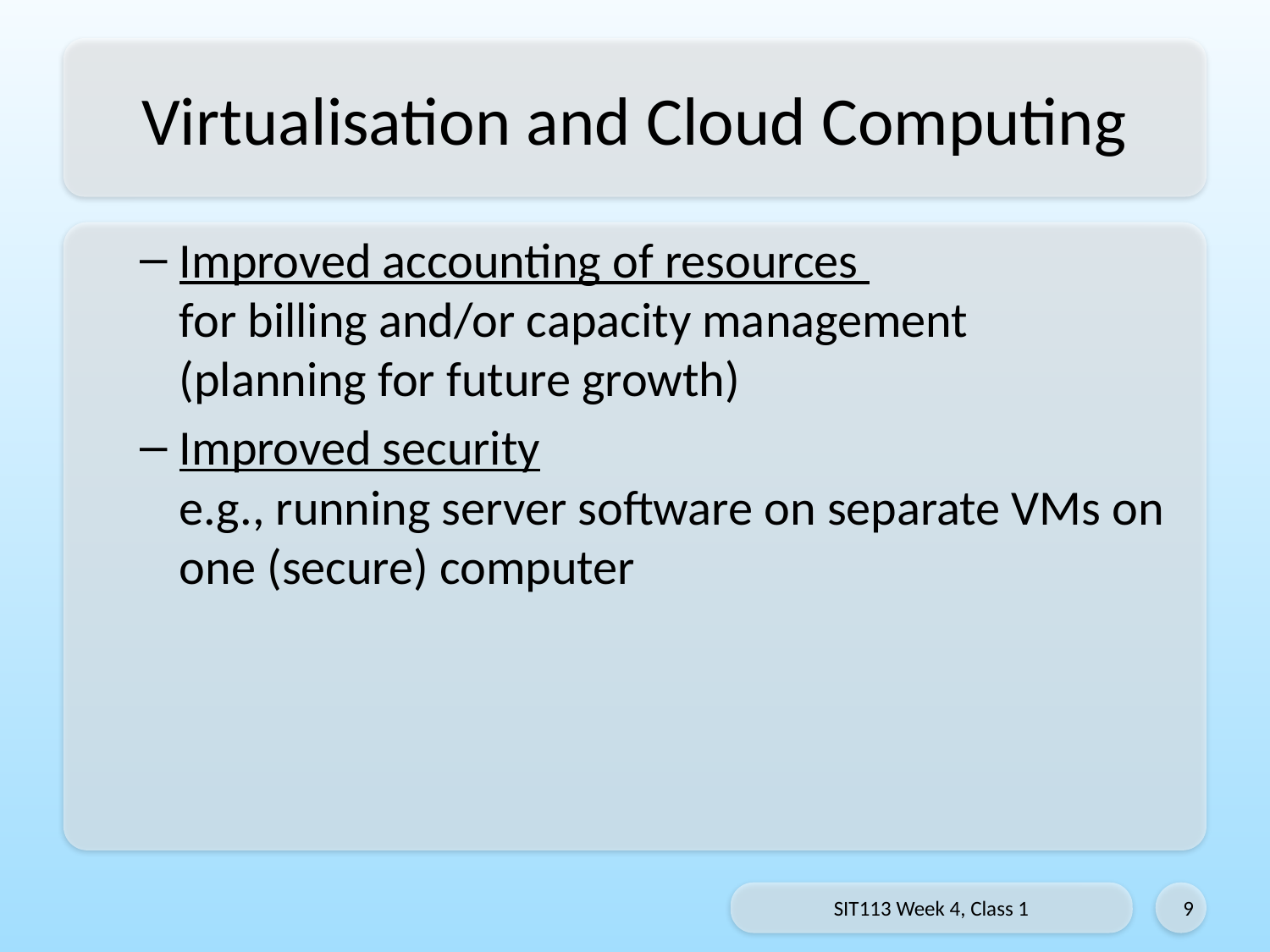

# Virtualisation and Cloud Computing
Improved accounting of resources
for billing and/or capacity management
(planning for future growth)
Improved security
e.g., running server software on separate VMs on one (secure) computer
SIT113 Week 4, Class 1
9